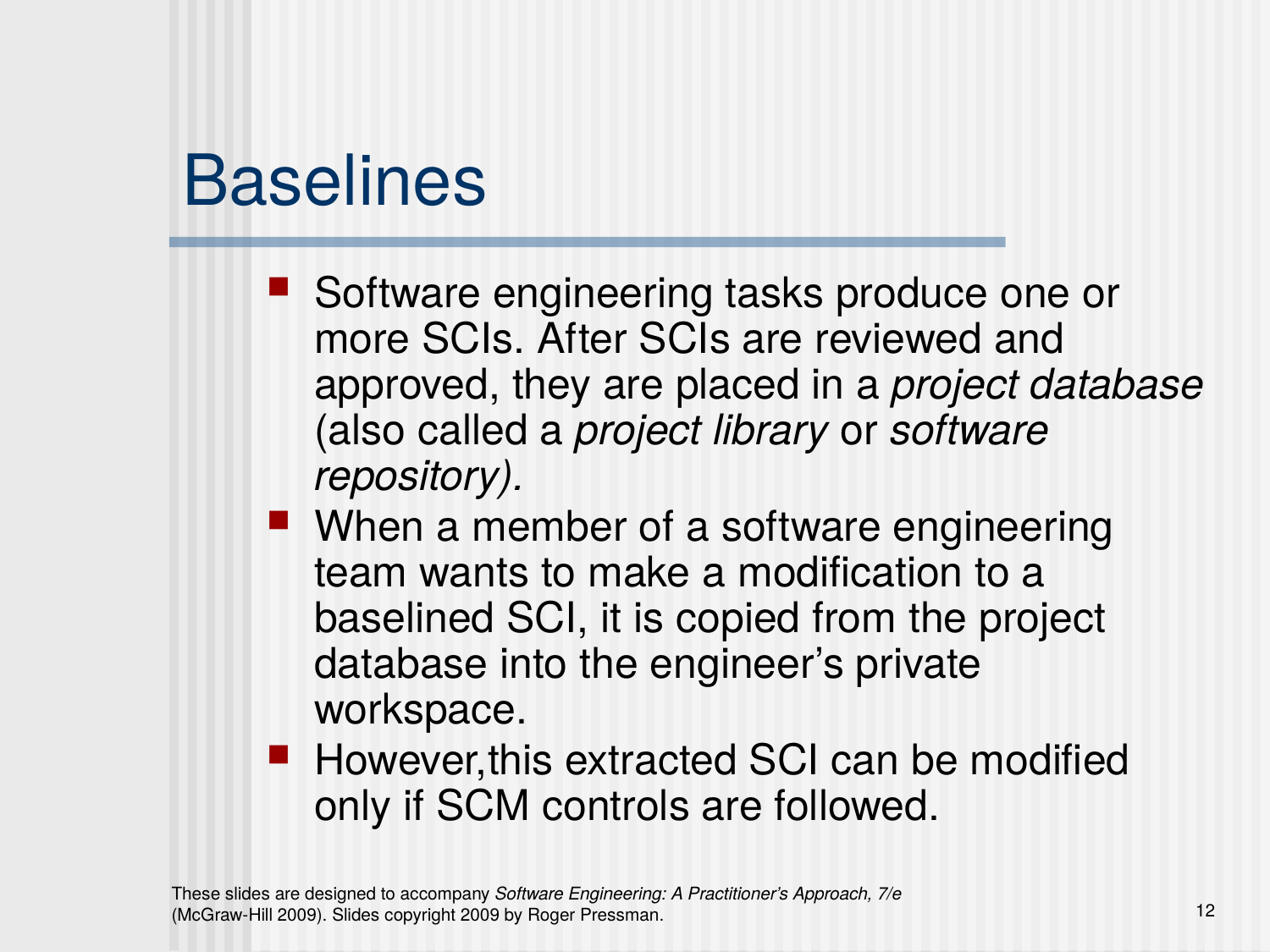

# Baselines
Software engineering tasks produce one or more SCIs. After SCIs are reviewed and approved, they are placed in a project database (also called a project library or software repository).
When a member of a software engineering team wants to make a modification to a baselined SCI, it is copied from the project database into the engineer’s private workspace.
However,this extracted SCI can be modified only if SCM controls are followed.
These slides are designed to accompany Software Engineering: A Practitioner’s Approach, 7/e (McGraw-Hill 2009). Slides copyright 2009 by Roger Pressman.
12